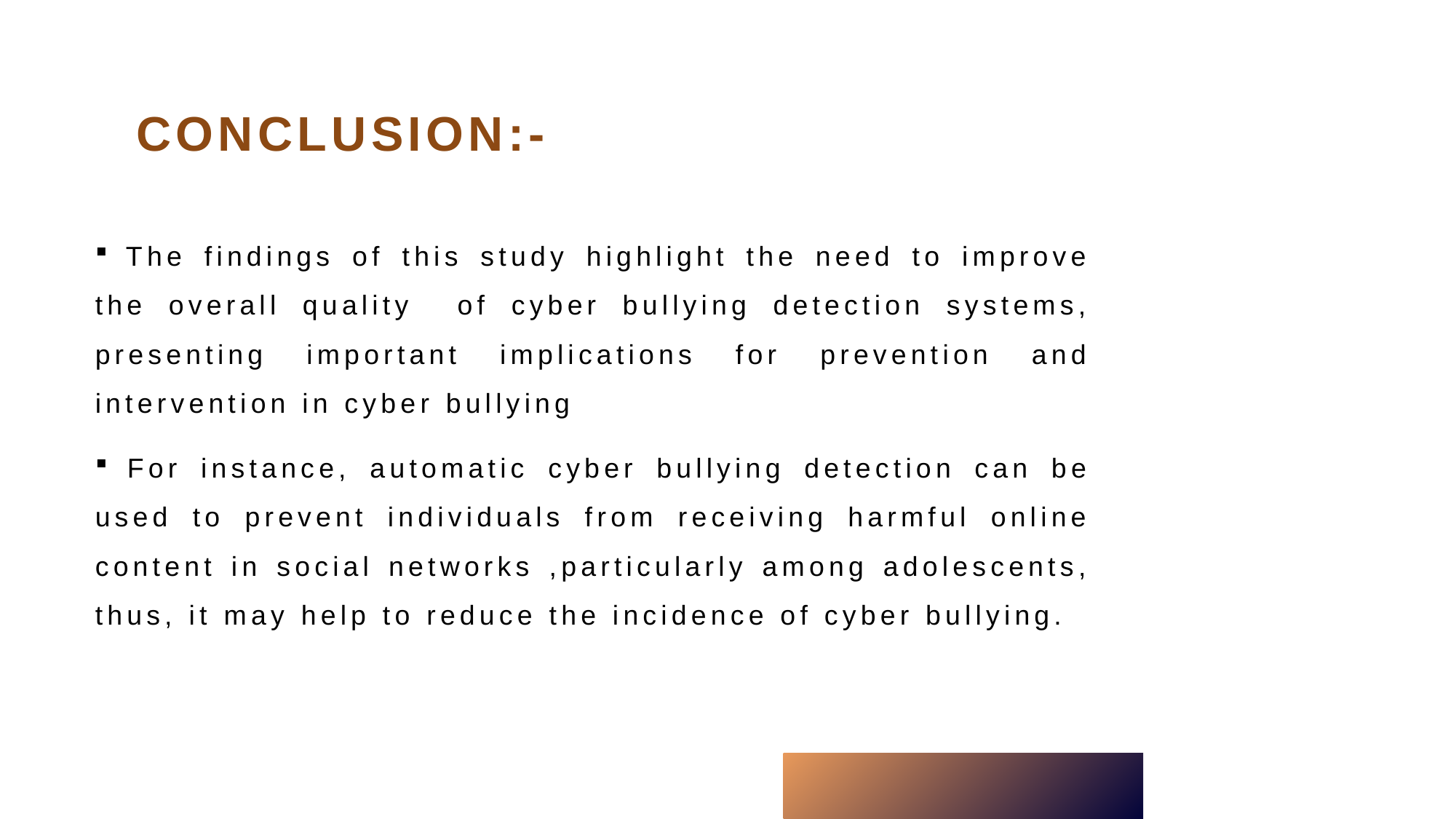

# CONCLUSION:-
 The findings of this study highlight the need to improve the overall quality  of cyber bullying detection systems, presenting important implications for prevention and intervention in cyber bullying
 For instance, automatic cyber bullying detection can be used to prevent individuals from receiving harmful online content in social networks ,particularly among adolescents, thus, it may help to reduce the incidence of cyber bullying.